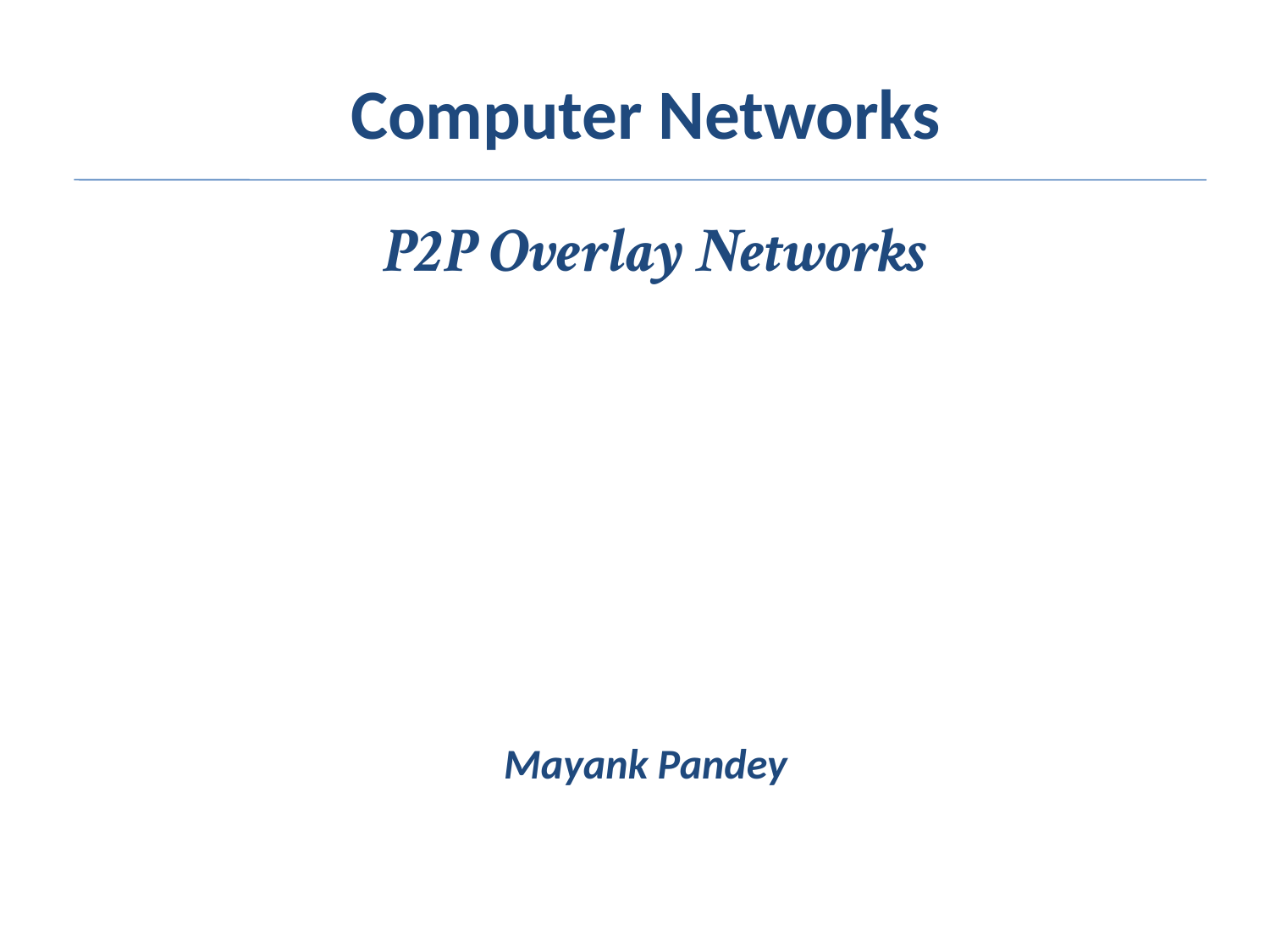

# Computer Networks
P2P Overlay Networks
Mayank Pandey